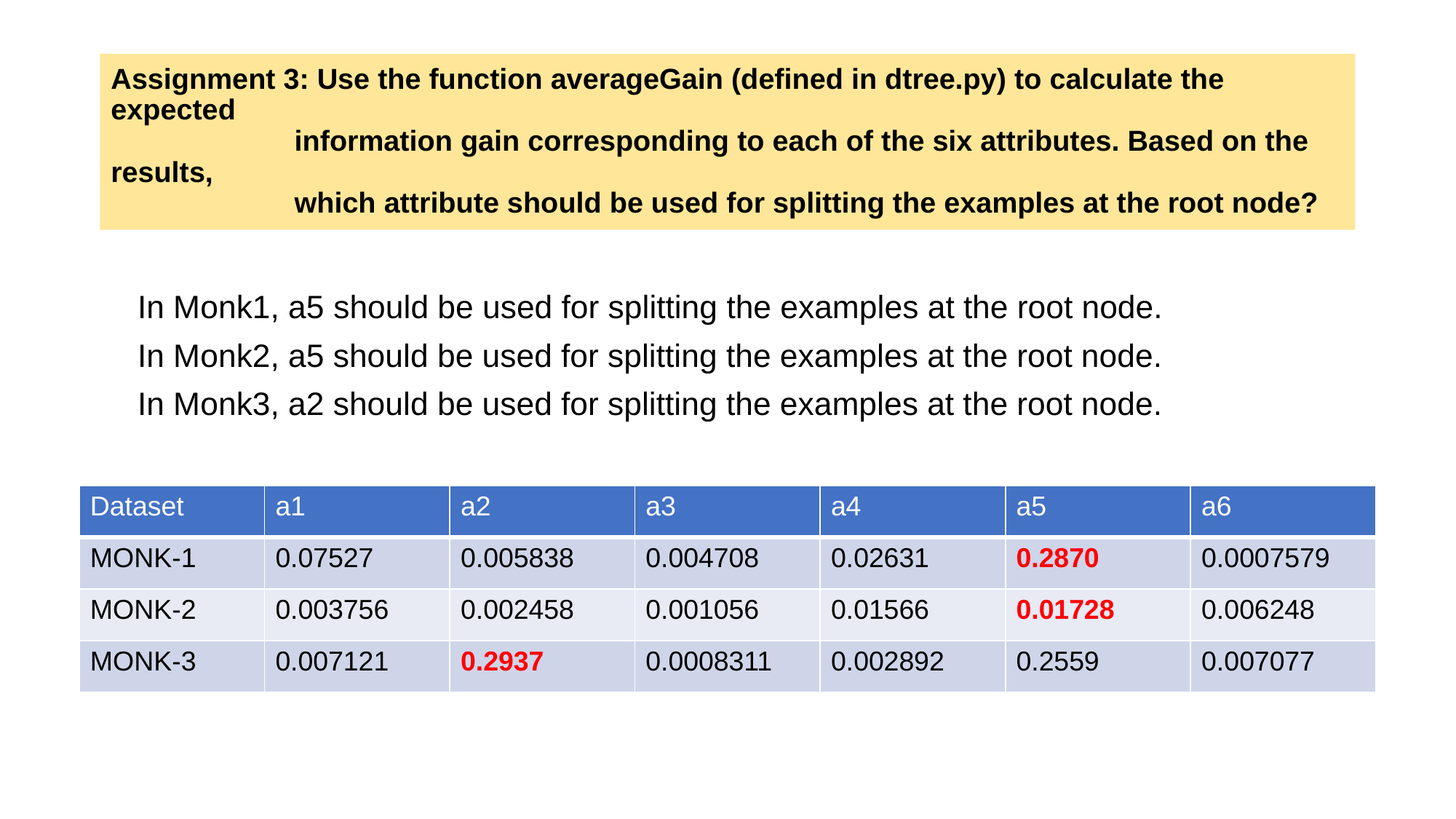

# Assignment 3: Use the function averageGain (defined in dtree.py) to calculate the expected information gain corresponding to each of the six attributes. Based on the results, which attribute should be used for splitting the examples at the root node?
   In Monk1, a5 should be used for splitting the examples at the root node.
   In Monk2, a5 should be used for splitting the examples at the root node.
   In Monk3, a2 should be used for splitting the examples at the root node.

| Dataset | a1 | a2 | a3 | a4 | a5 | a6 |
| --- | --- | --- | --- | --- | --- | --- |
| MONK-1 | 0.07527 | 0.005838 | 0.004708 | 0.02631 | 0.2870 | 0.0007579 |
| MONK-2 | 0.003756 | 0.002458 | 0.001056 | 0.01566 | 0.01728 | 0.006248 |
| MONK-3 | 0.007121 | 0.2937 | 0.0008311 | 0.002892 | 0.2559 | 0.007077 |